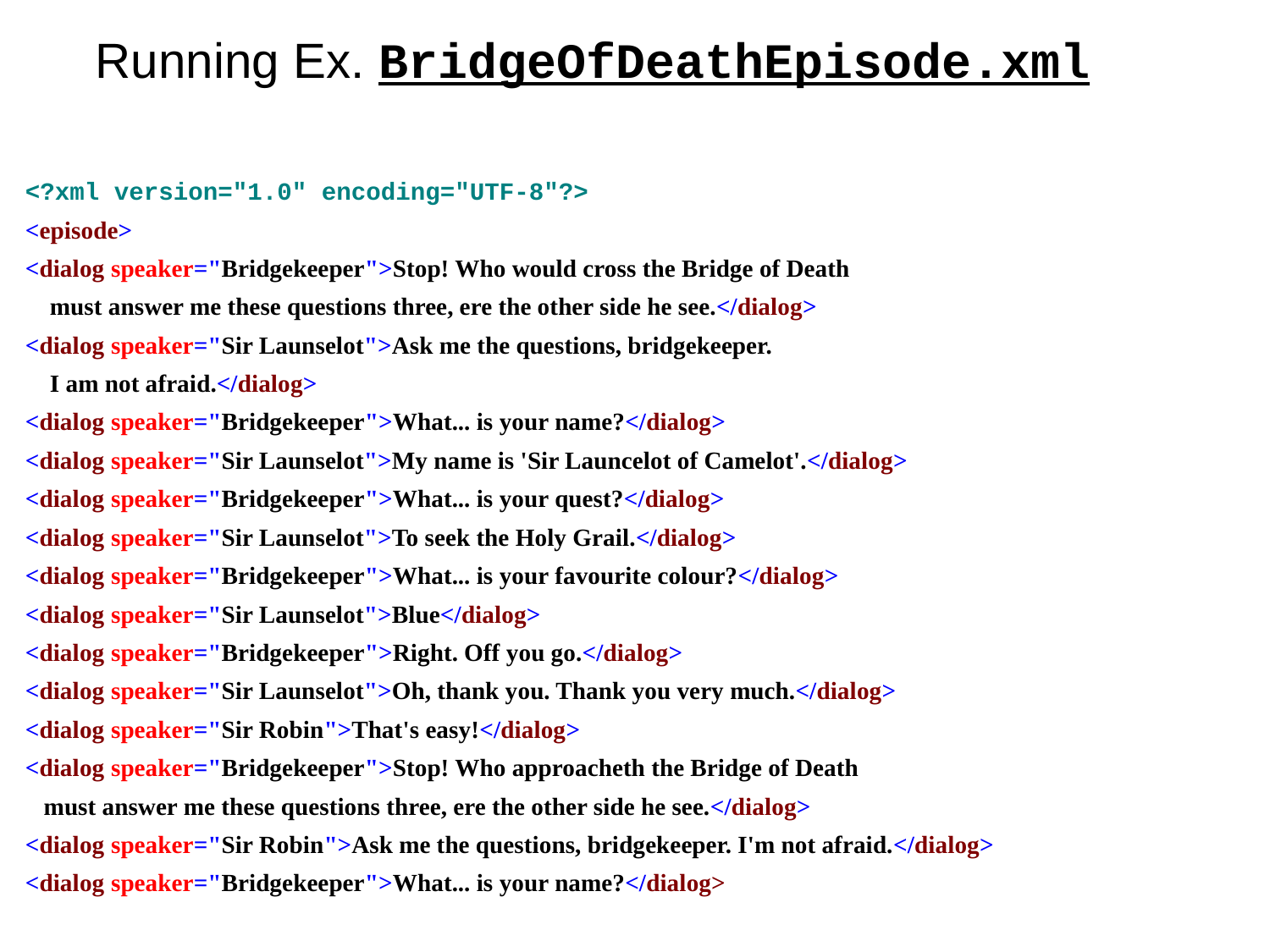

# Running Ex. BridgeOfDeathEpisode.xml
<?xml version="1.0" encoding="UTF-8"?>
<episode>
<dialog speaker="Bridgekeeper">Stop! Who would cross the Bridge of Death
    must answer me these questions three, ere the other side he see.</dialog>
<dialog speaker="Sir Launselot">Ask me the questions, bridgekeeper.
    I am not afraid.</dialog>
<dialog speaker="Bridgekeeper">What... is your name?</dialog>
<dialog speaker="Sir Launselot">My name is 'Sir Launcelot of Camelot'.</dialog>
<dialog speaker="Bridgekeeper">What... is your quest?</dialog>
<dialog speaker="Sir Launselot">To seek the Holy Grail.</dialog>
<dialog speaker="Bridgekeeper">What... is your favourite colour?</dialog>
<dialog speaker="Sir Launselot">Blue</dialog>
<dialog speaker="Bridgekeeper">Right. Off you go.</dialog>
<dialog speaker="Sir Launselot">Oh, thank you. Thank you very much.</dialog>
<dialog speaker="Sir Robin">That's easy!</dialog>
<dialog speaker="Bridgekeeper">Stop! Who approacheth the Bridge of Death
   must answer me these questions three, ere the other side he see.</dialog>
<dialog speaker="Sir Robin">Ask me the questions, bridgekeeper. I'm not afraid.</dialog>
<dialog speaker="Bridgekeeper">What... is your name?</dialog>